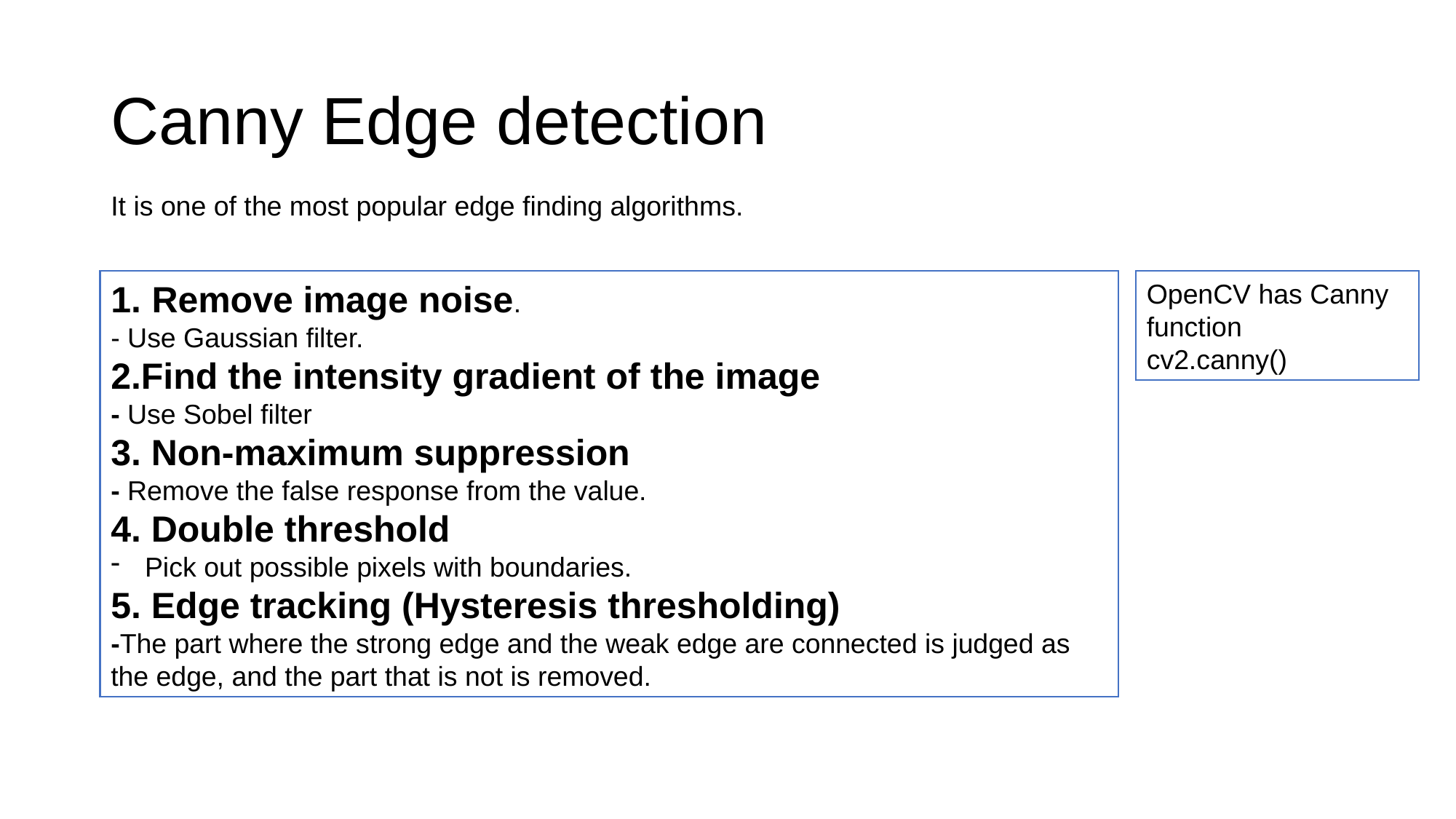

# Canny Edge detection
It is one of the most popular edge finding algorithms.
Remove image noise.
- Use Gaussian filter.
2.Find the intensity gradient of the image
- Use Sobel filter
3. Non-maximum suppression
- Remove the false response from the value.
4. Double threshold
Pick out possible pixels with boundaries.
5. Edge tracking (Hysteresis thresholding)
-The part where the strong edge and the weak edge are connected is judged as the edge, and the part that is not is removed.
OpenCV has Canny function
cv2.canny()